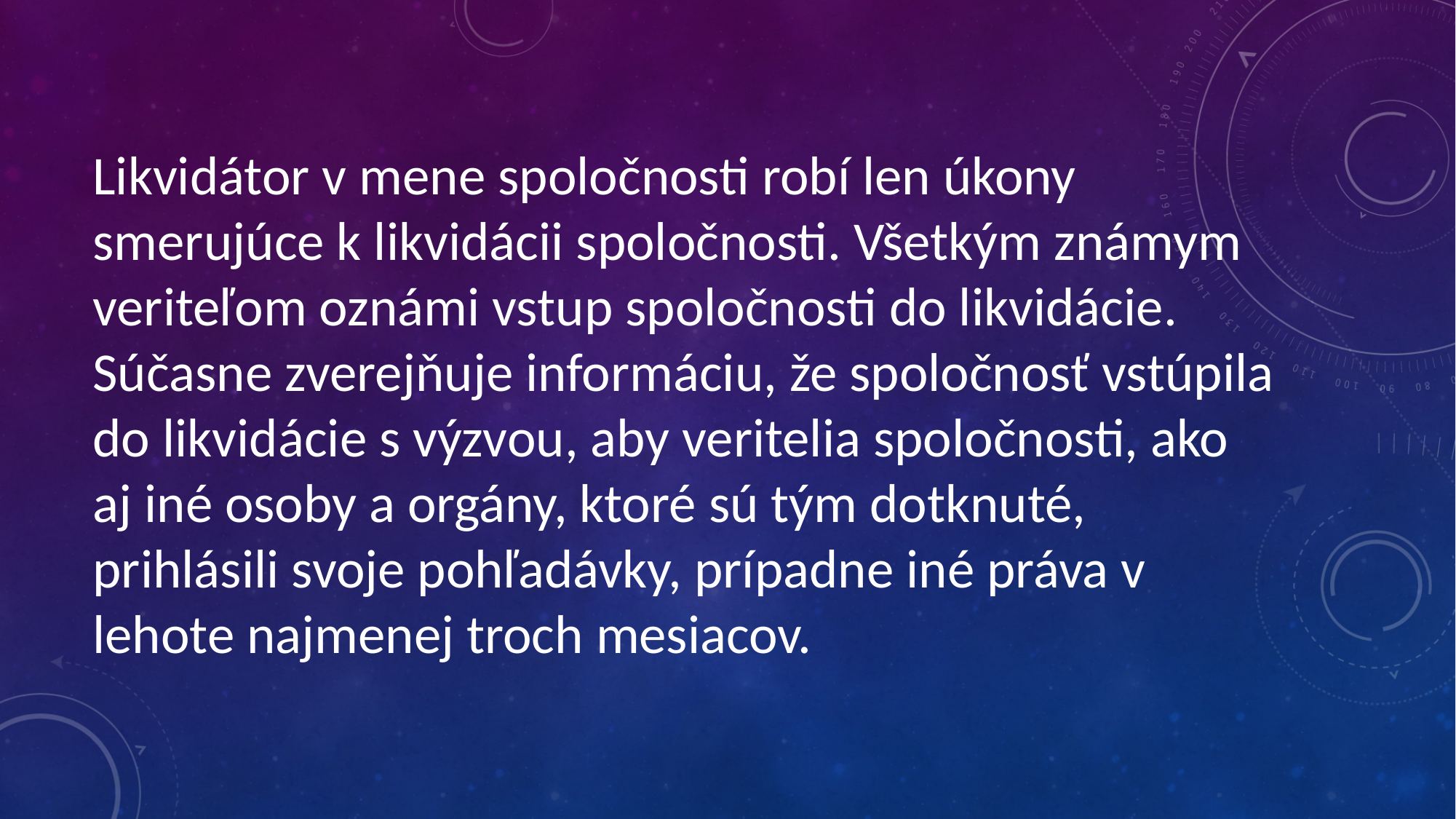

Likvidátor v mene spoločnosti robí len úkony smerujúce k likvidácii spoločnosti. Všetkým známym veriteľom oznámi vstup spoločnosti do likvidácie. Súčasne zverejňuje informáciu, že spoločnosť vstúpila do likvidácie s výzvou, aby veritelia spoločnosti, ako aj iné osoby a orgány, ktoré sú tým dotknuté, prihlásili svoje pohľadávky, prípadne iné práva v lehote najmenej troch mesiacov.